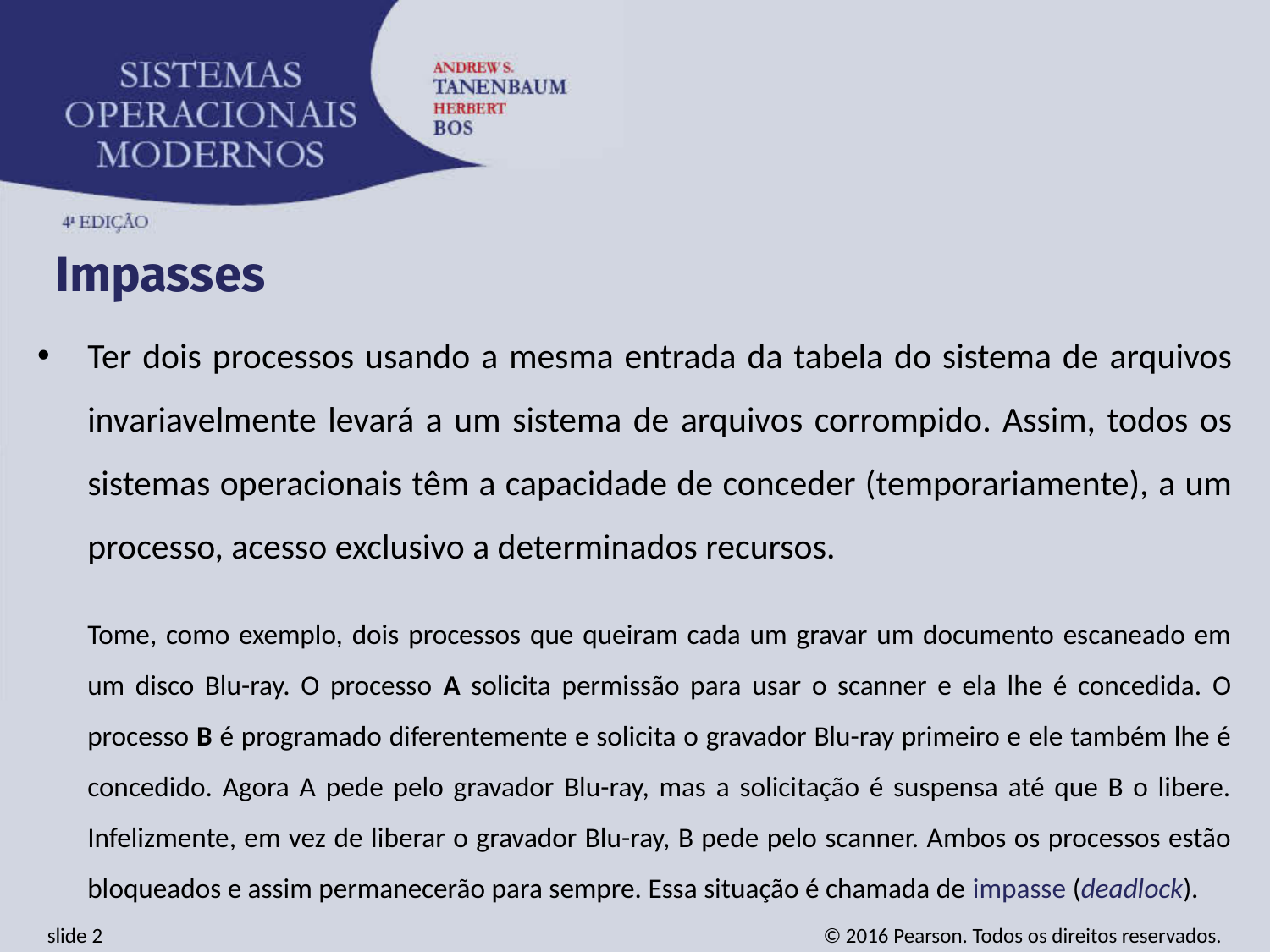

Impasses
Ter dois processos usando a mesma entrada da tabela do sistema de arquivos invariavelmente levará a um sistema de arquivos corrompido. Assim, todos os sistemas operacionais têm a capacidade de conceder (temporariamente), a um processo, acesso exclusivo a determinados recursos.

Tome, como exemplo, dois processos que queiram cada um gravar um documento escaneado em um disco Blu-ray. O processo A solicita permissão para usar o scanner e ela lhe é concedida. O processo B é programado diferentemente e solicita o gravador Blu-ray primeiro e ele também lhe é concedido. Agora A pede pelo gravador Blu-ray, mas a solicitação é suspensa até que B o libere. Infelizmente, em vez de liberar o gravador Blu-ray, B pede pelo scanner. Ambos os processos estão bloqueados e assim permanecerão para sempre. Essa situação é chamada de impasse (deadlock).